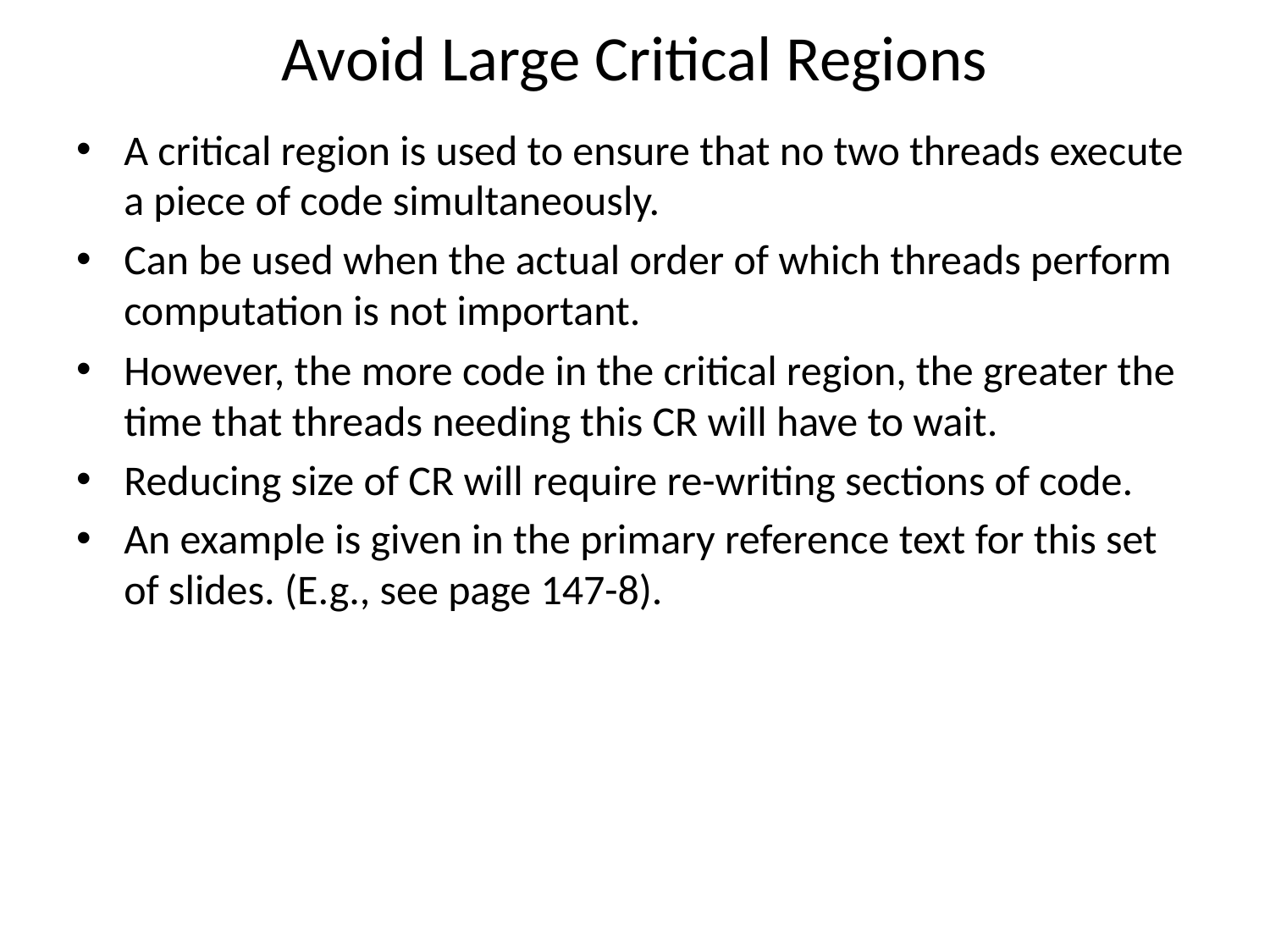

# Avoid Large Critical Regions
A critical region is used to ensure that no two threads execute a piece of code simultaneously.
Can be used when the actual order of which threads perform computation is not important.
However, the more code in the critical region, the greater the time that threads needing this CR will have to wait.
Reducing size of CR will require re-writing sections of code.
An example is given in the primary reference text for this set of slides. (E.g., see page 147-8).